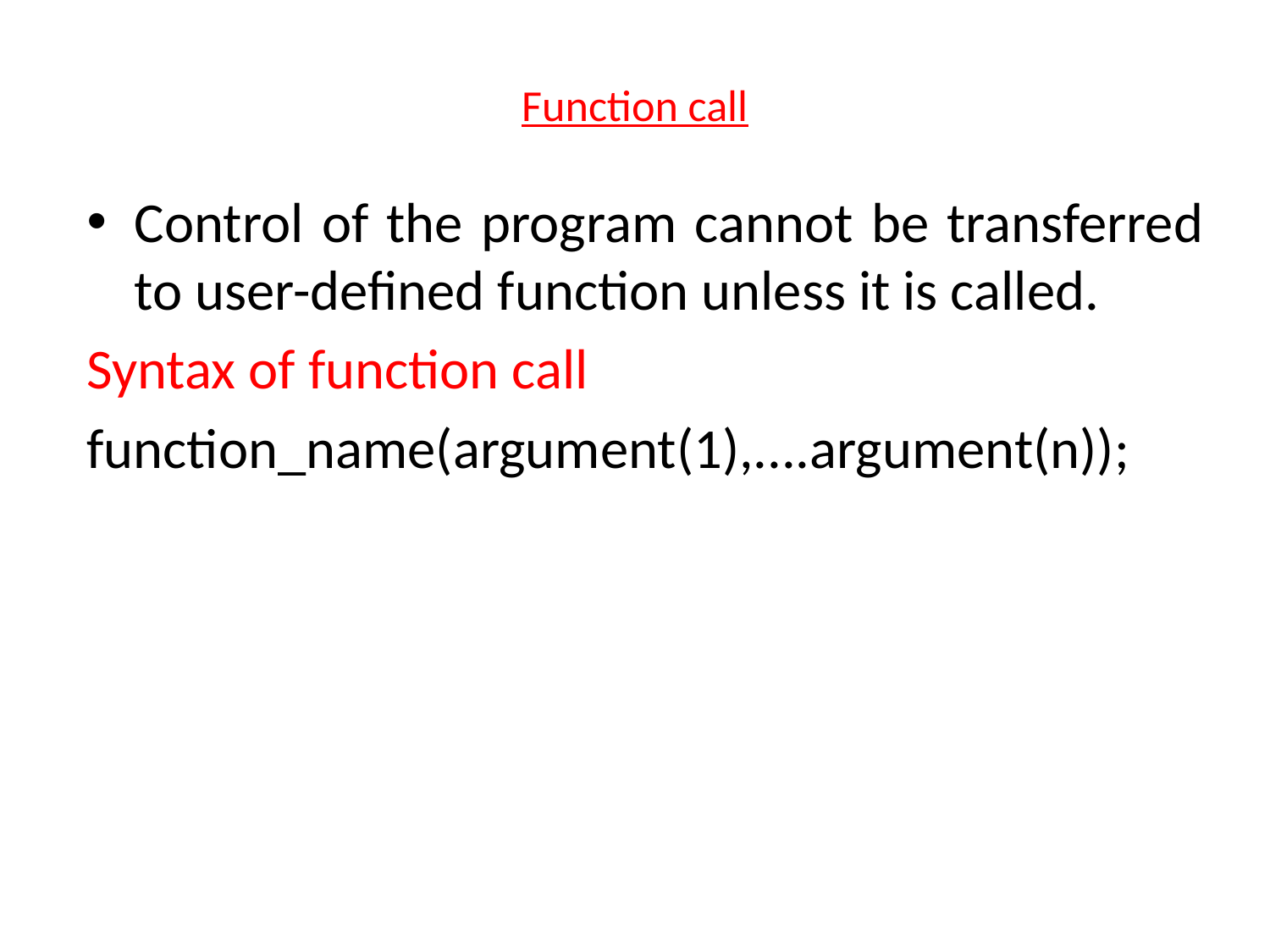

# Function call
Control of the program cannot be transferred to user-defined function unless it is called.
Syntax of function call
function_name(argument(1),....argument(n));